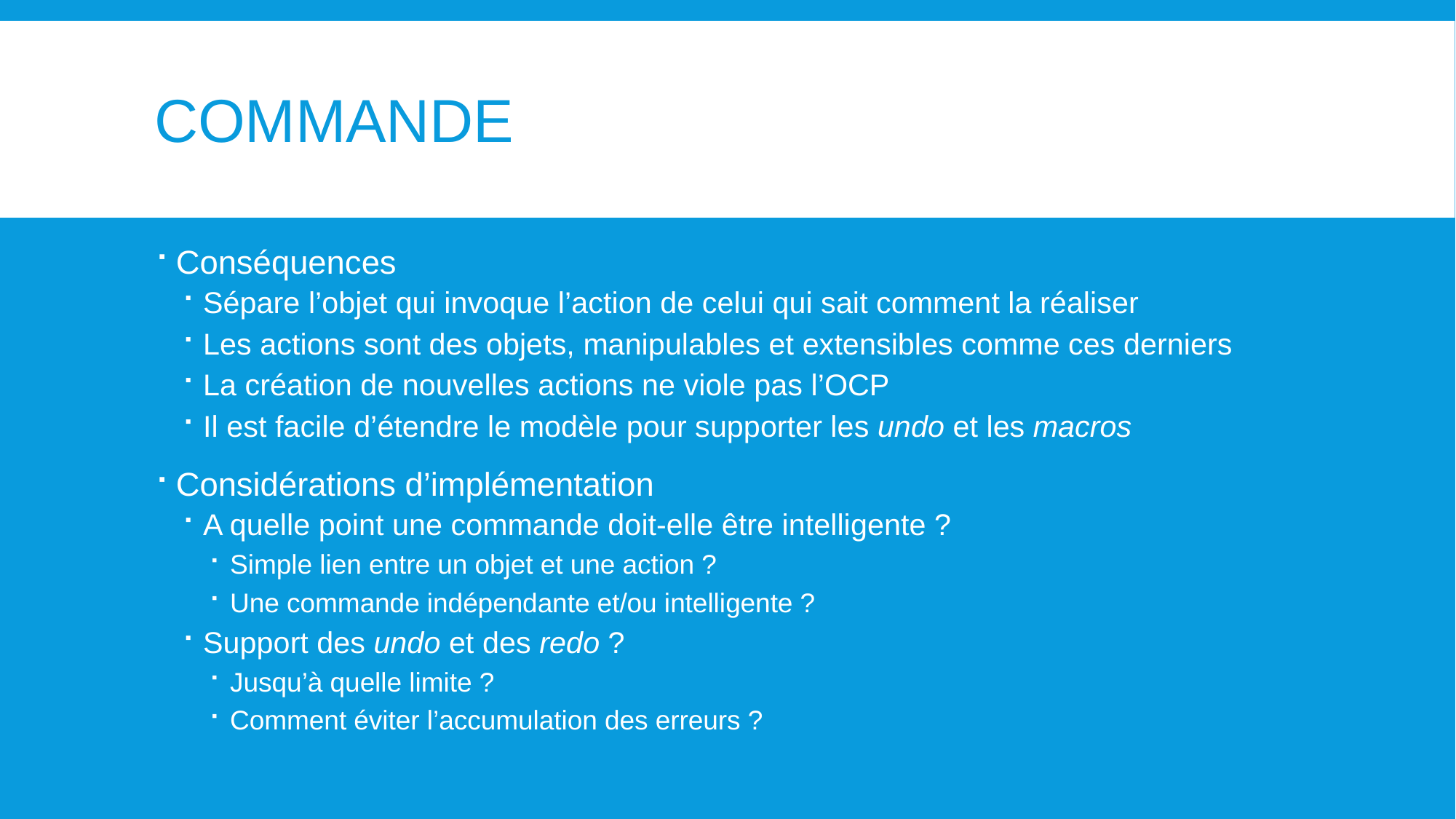

# Commande
Conséquences
Sépare l’objet qui invoque l’action de celui qui sait comment la réaliser
Les actions sont des objets, manipulables et extensibles comme ces derniers
La création de nouvelles actions ne viole pas l’OCP
Il est facile d’étendre le modèle pour supporter les undo et les macros
Considérations d’implémentation
A quelle point une commande doit-elle être intelligente ?
Simple lien entre un objet et une action ?
Une commande indépendante et/ou intelligente ?
Support des undo et des redo ?
Jusqu’à quelle limite ?
Comment éviter l’accumulation des erreurs ?